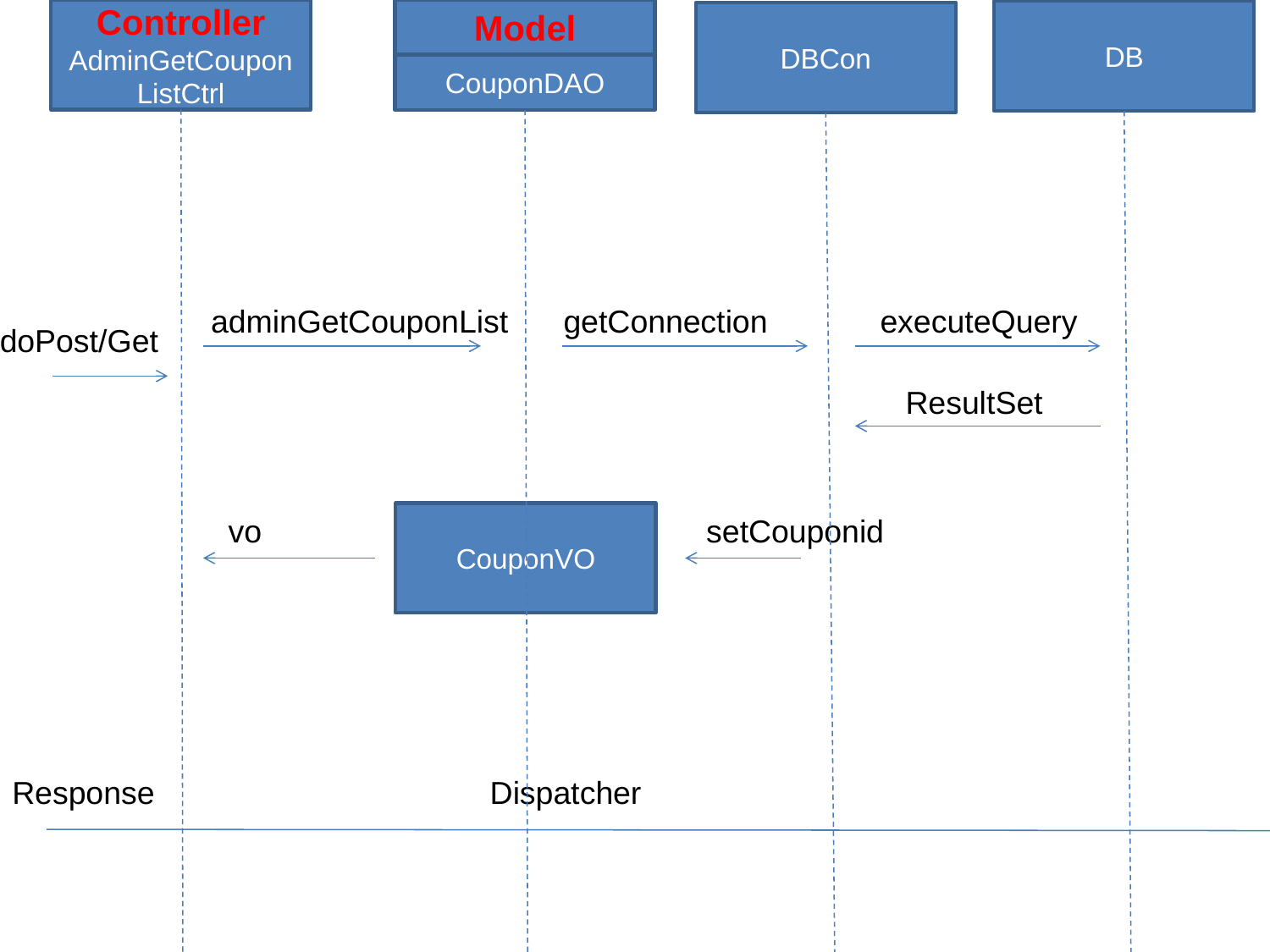

Controller
AdminGetCouponListCtrl
Model
DB
DBCon
VIEW
adminGetCouponList.jsp
CouponDAO
adminGetCouponList
getConnection
executeQuery
doPost/Get
ResultSet
CouponVO
vo
setCouponid
Response
Dispatcher